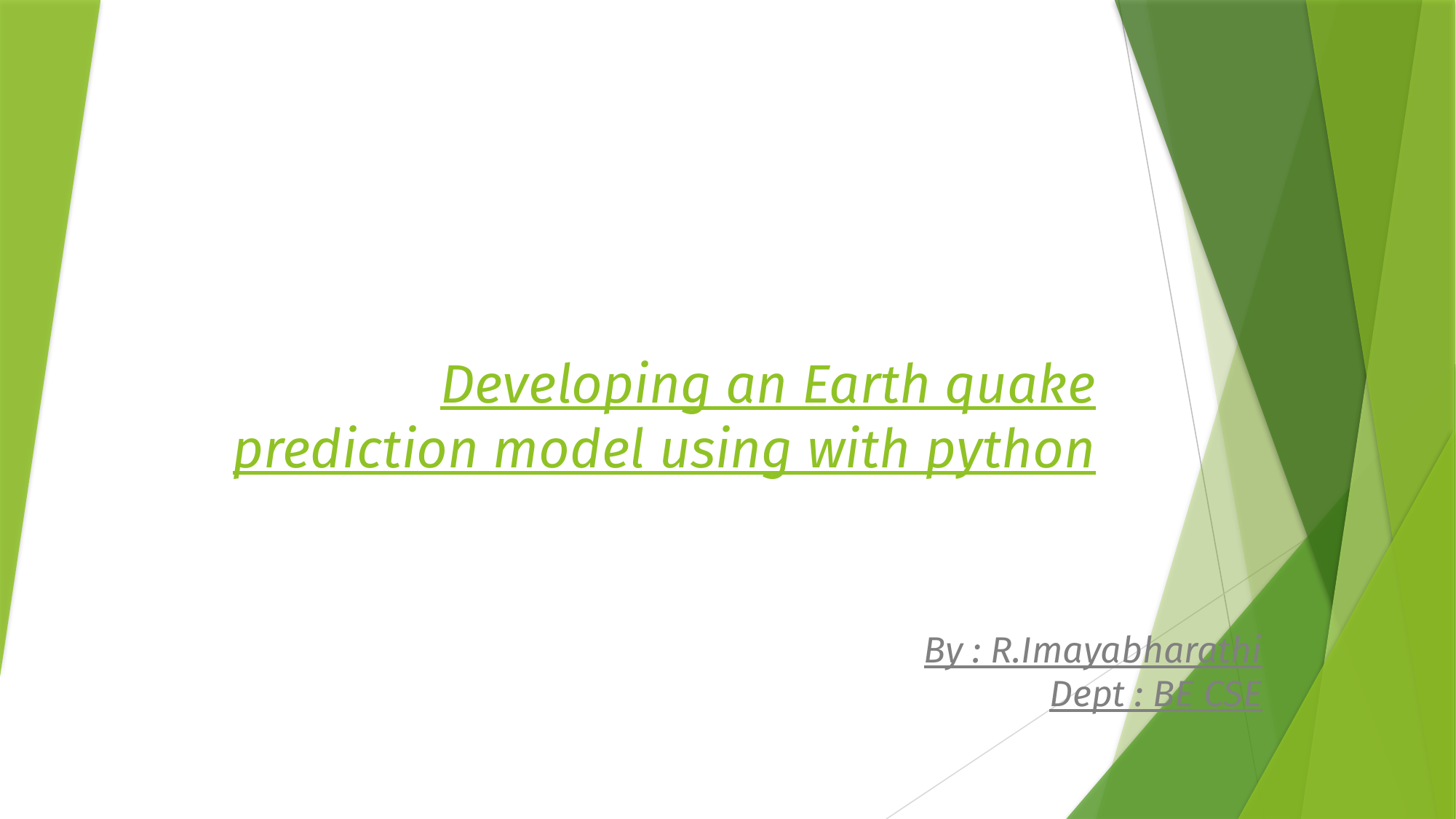

# Developing an Earth quake prediction model using with python
By : R.Imayabharathi
Dept : BE CSE